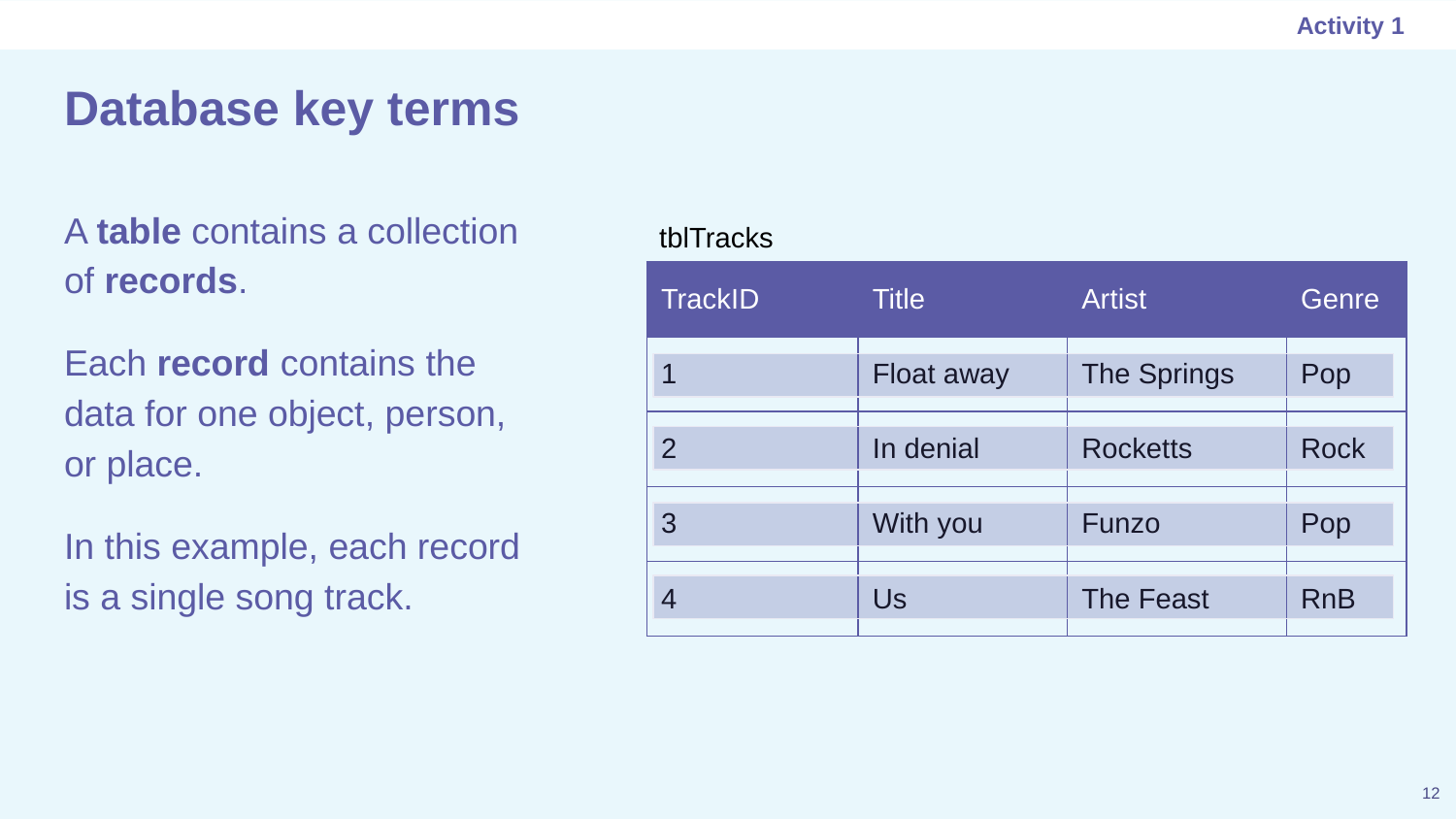

Activity 1
# Database key terms
A table contains a collection of records.
Each record contains the data for one object, person,  or place.
In this example, each record is a single song track.
tblTracks
| TrackID | Title | Artist | Genre |
| --- | --- | --- | --- |
| 1 | Float away | The Springs | Pop |
| 2 | In denial | Rocketts | Rock |
| 3 | With you | Funzo | Pop |
| 4 | Us | The Feast | RnB |
🔑

12